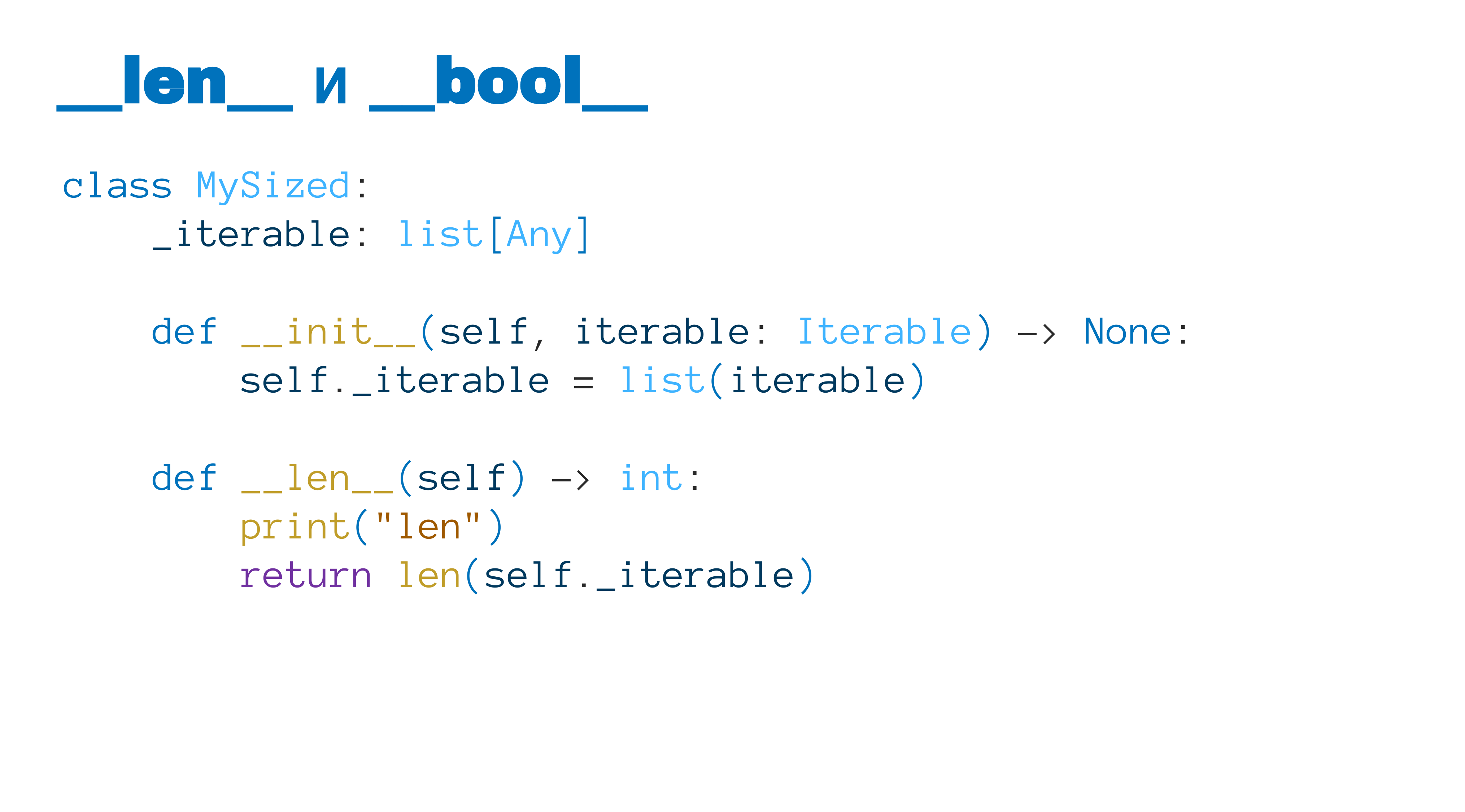

# __len__ и __bool__
class MySized:
    _iterable: list[Any]

    def __init__(self, iterable: Iterable) -> None:
        self._iterable = list(iterable)

    def __len__(self) -> int:
        print("len")
        return len(self._iterable)

30